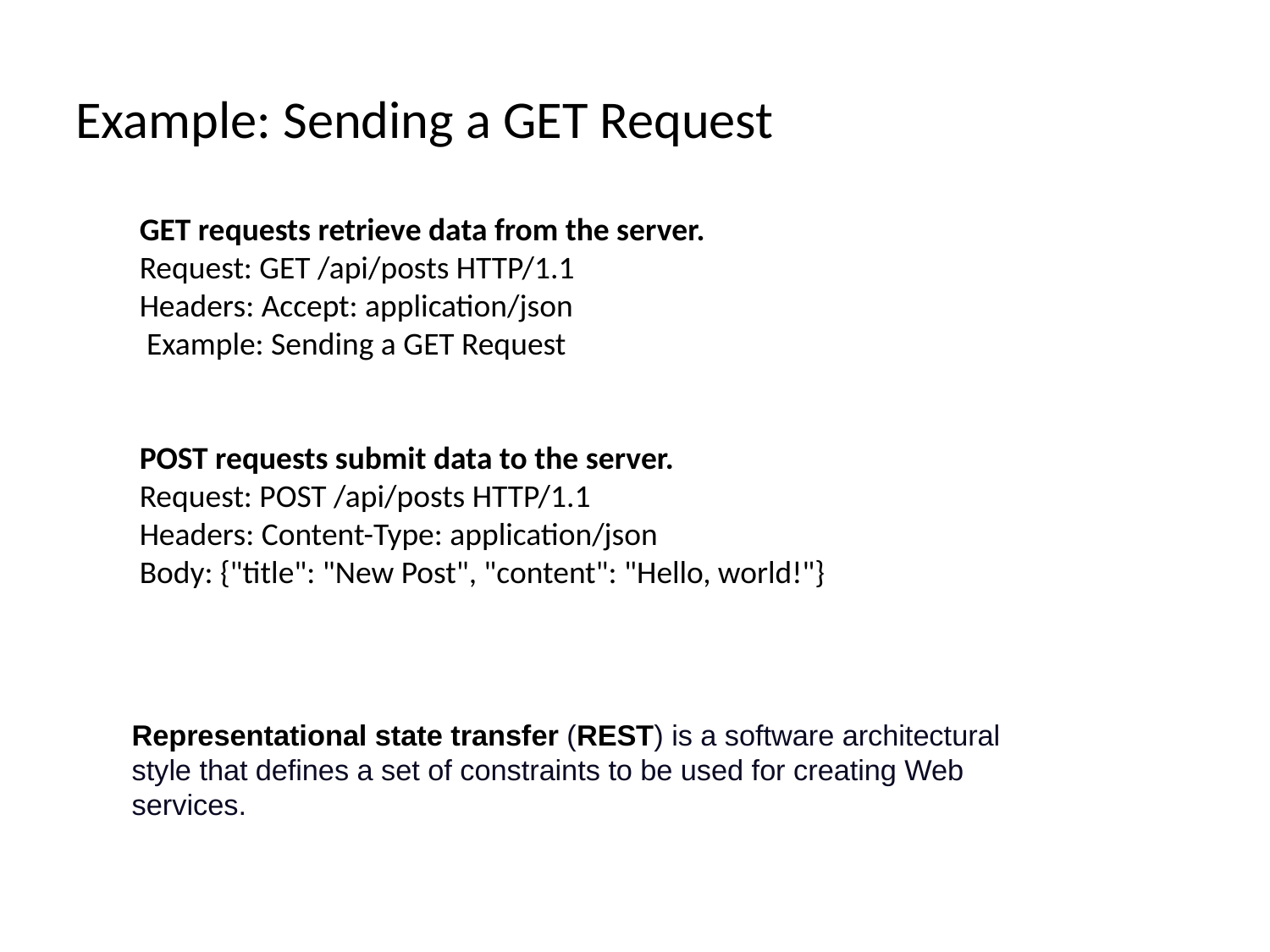

# Example: Sending a GET Request

GET requests retrieve data from the server.
Request: GET /api/posts HTTP/1.1
Headers: Accept: application/json
 Example: Sending a GET Request
POST requests submit data to the server.
Request: POST /api/posts HTTP/1.1
Headers: Content-Type: application/json
Body: {"title": "New Post", "content": "Hello, world!"}
Representational state transfer (REST) is a software architectural style that defines a set of constraints to be used for creating Web services.